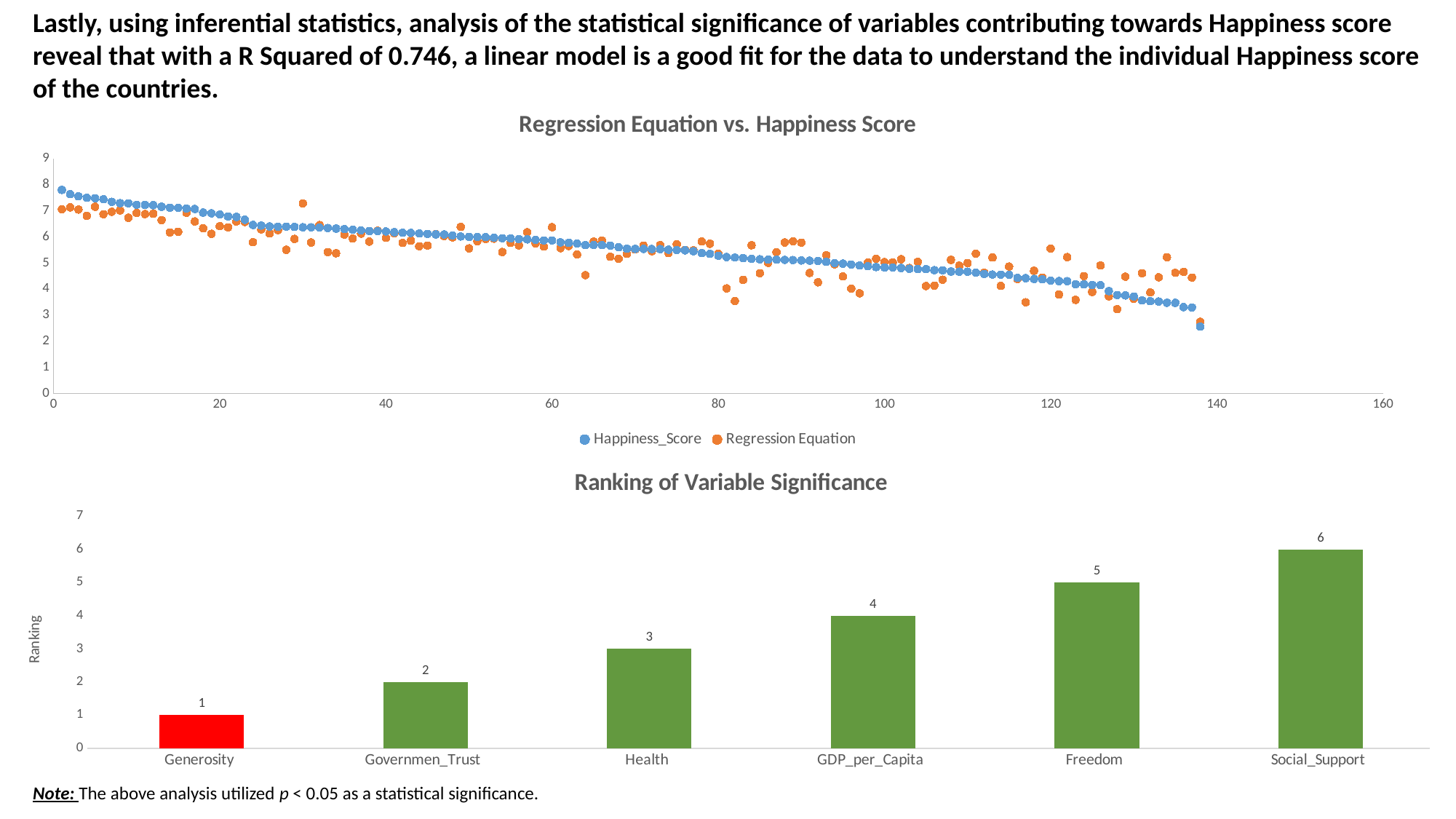

Lastly, using inferential statistics, analysis of the statistical significance of variables contributing towards Happiness score reveal that with a R Squared of 0.746, a linear model is a good fit for the data to understand the individual Happiness score of the countries.

### Chart: Regression Equation vs. Happiness Score

| Category | Happiness_Score | Regression Equation |
|---|---|---|

### Chart: Ranking of Variable Significance

| Category |  |  |
|---|---|---|
| Generosity | None | 1.0 |
| Governmen_Trust | None | 2.0 |
| Health | None | 3.0 |
| GDP_per_Capita | None | 4.0 |
| Freedom | None | 5.0 |
| Social_Support | None | 6.0 |
Note: The above analysis utilized p < 0.05 as a statistical significance.